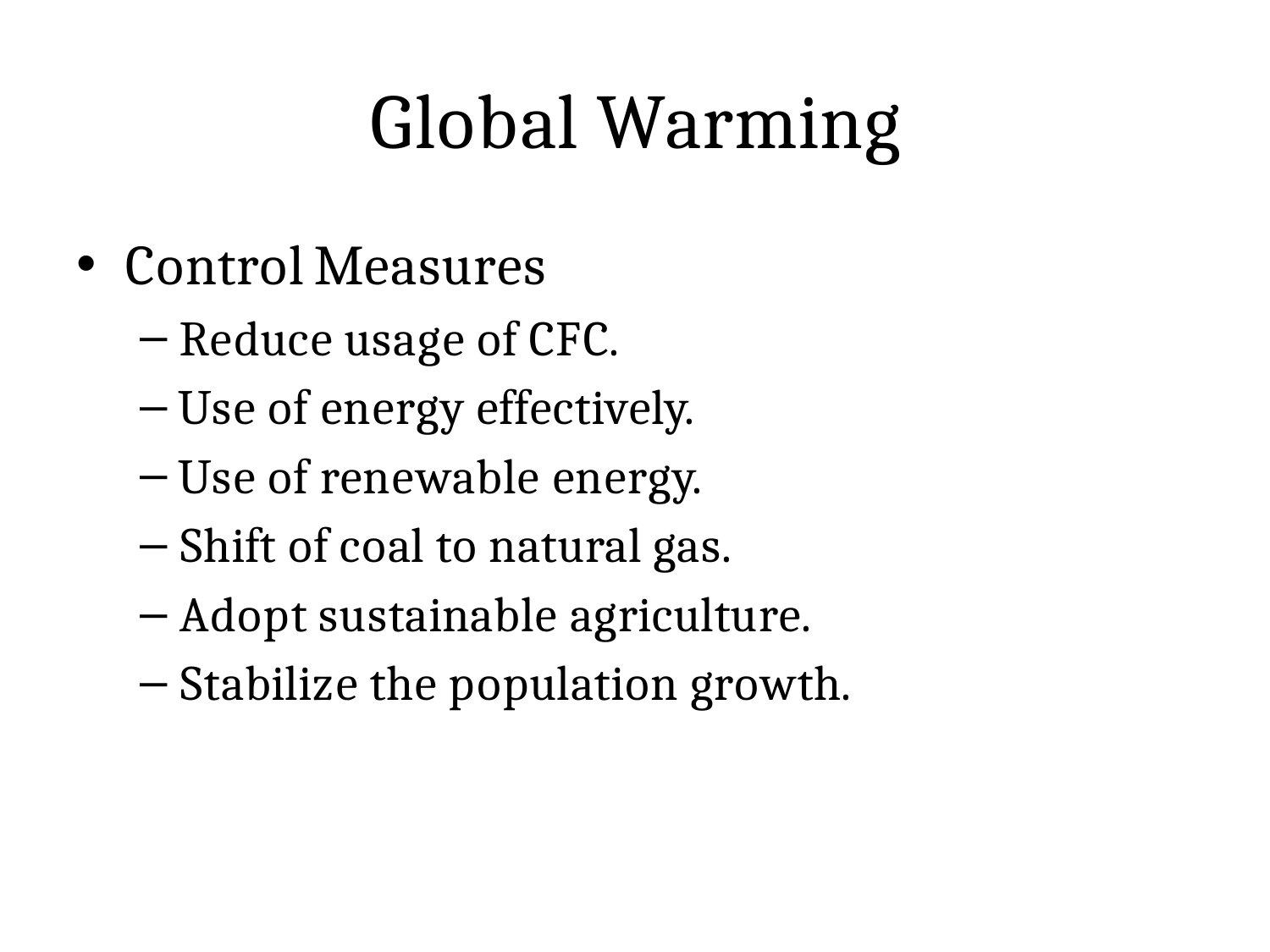

# Global Warming
Control Measures
Reduce usage of CFC.
Use of energy effectively.
Use of renewable energy.
Shift of coal to natural gas.
Adopt sustainable agriculture.
Stabilize the population growth.